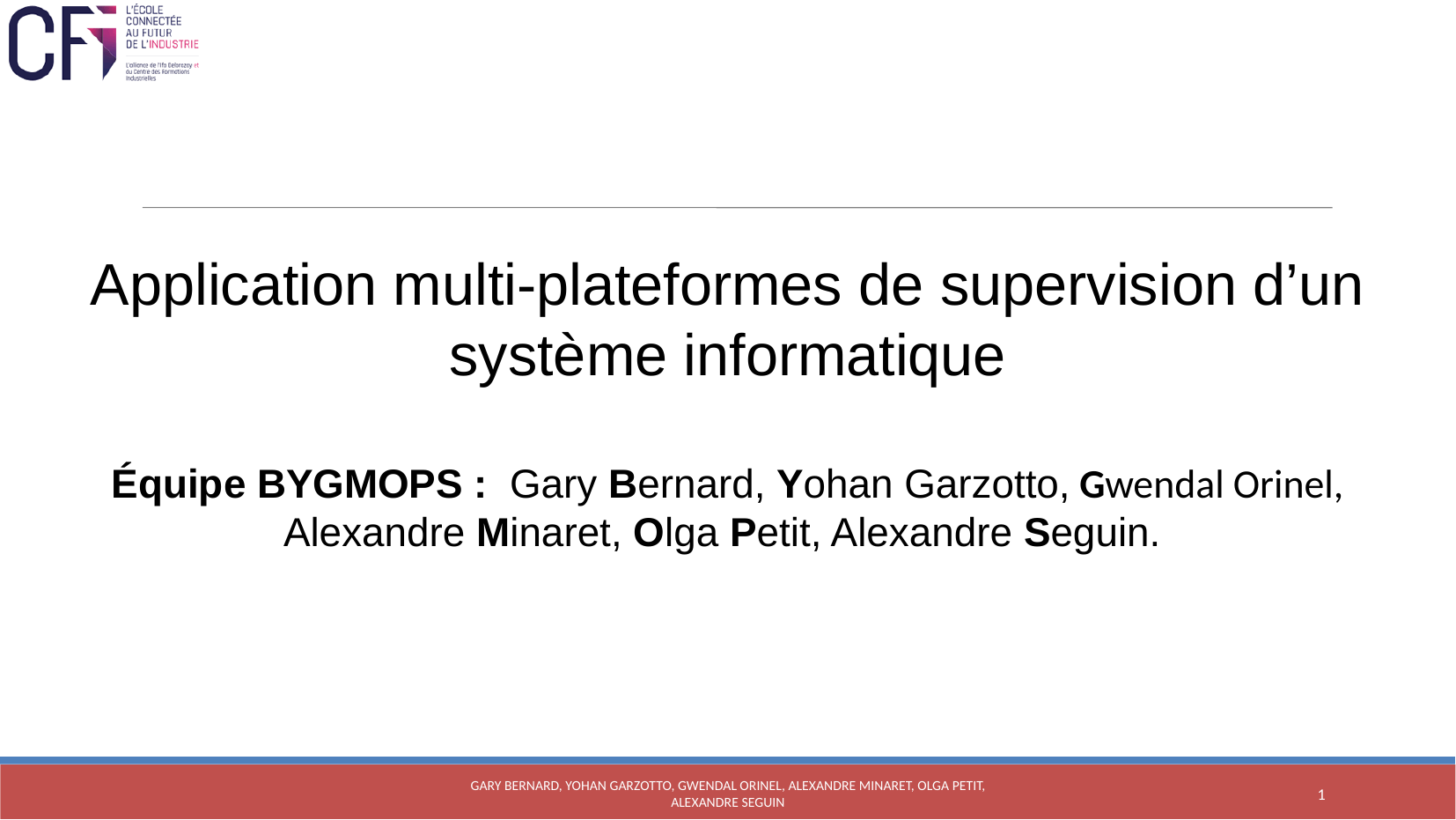

Application multi-plateformes de supervision d’un système informatique

Équipe BYGMOPS :  Gary Bernard, Yohan Garzotto, Gwendal Orinel, Alexandre Minaret, Olga Petit, Alexandre Seguin.

Gary Bernard, Yohan Garzotto, Gwendal Orinel, Alexandre Minaret, Olga Petit, Alexandre Seguin
1